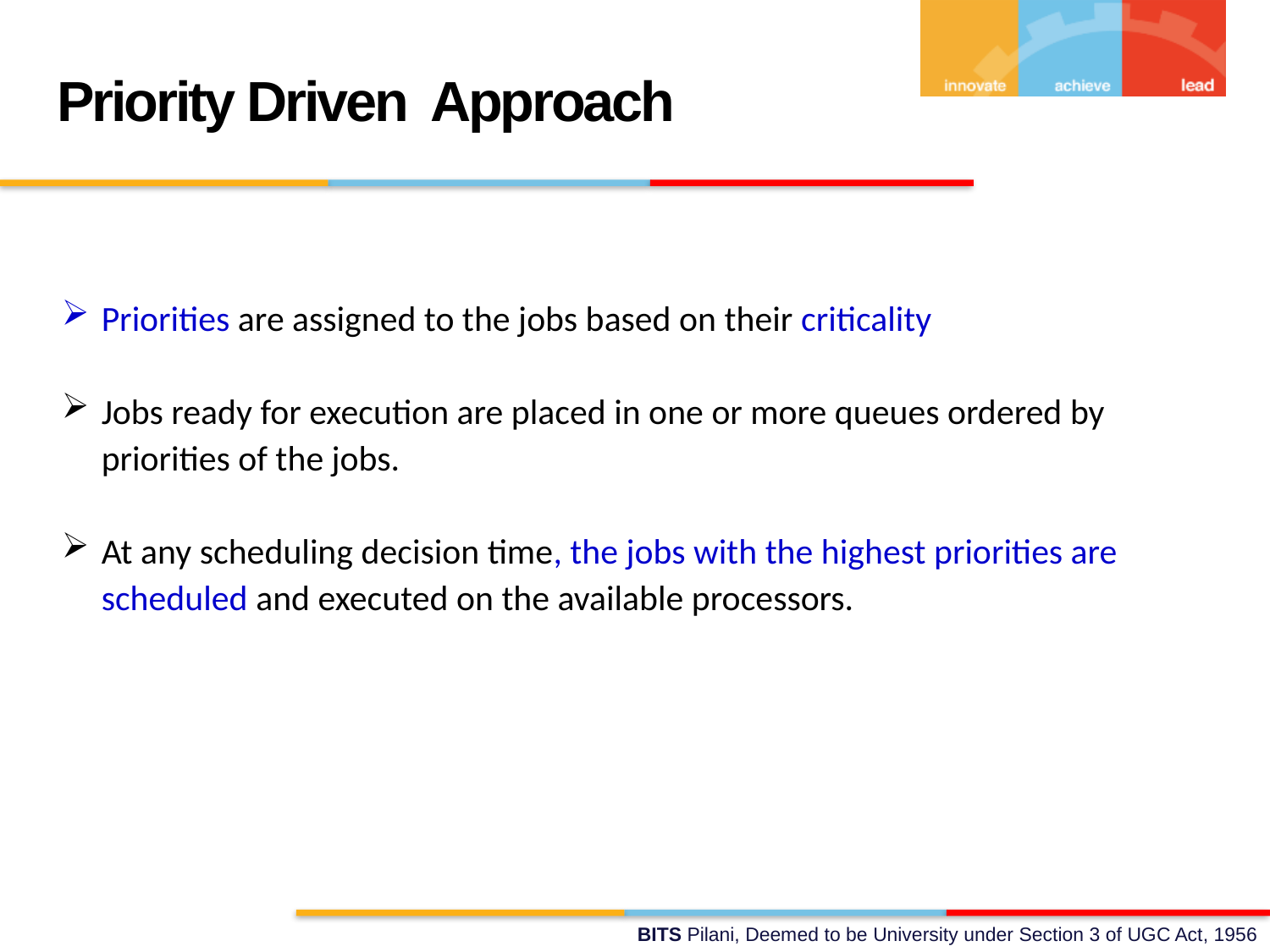

Priority Driven  Approach

Priorities are assigned to the jobs based on their criticality

Jobs ready for execution are placed in one or more queues ordered by priorities of the jobs.

At any scheduling decision time, the jobs with the highest priorities are scheduled and executed on the available processors.